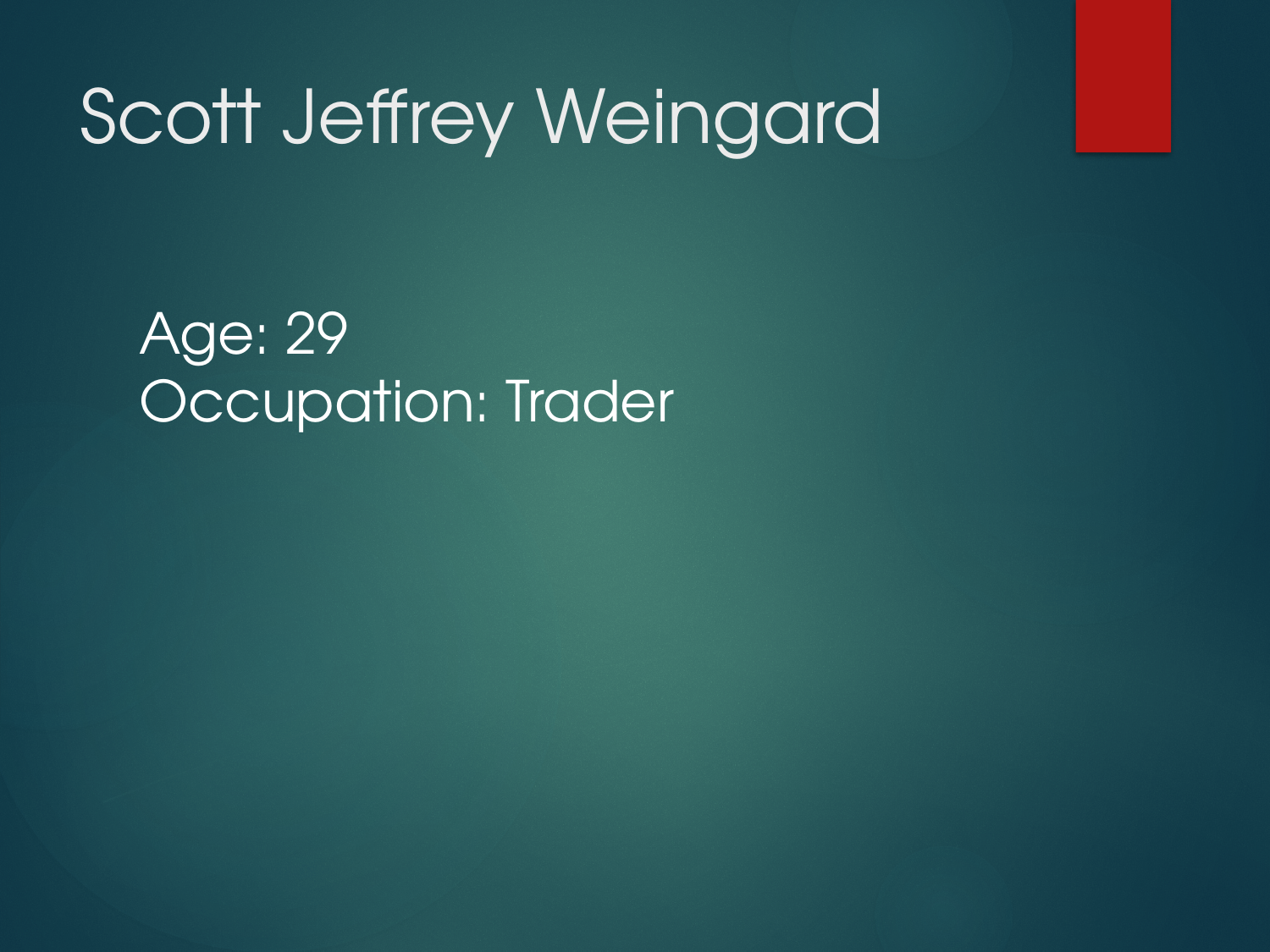

# Scott Jeffrey Weingard

Age: 29
Occupation: Trader